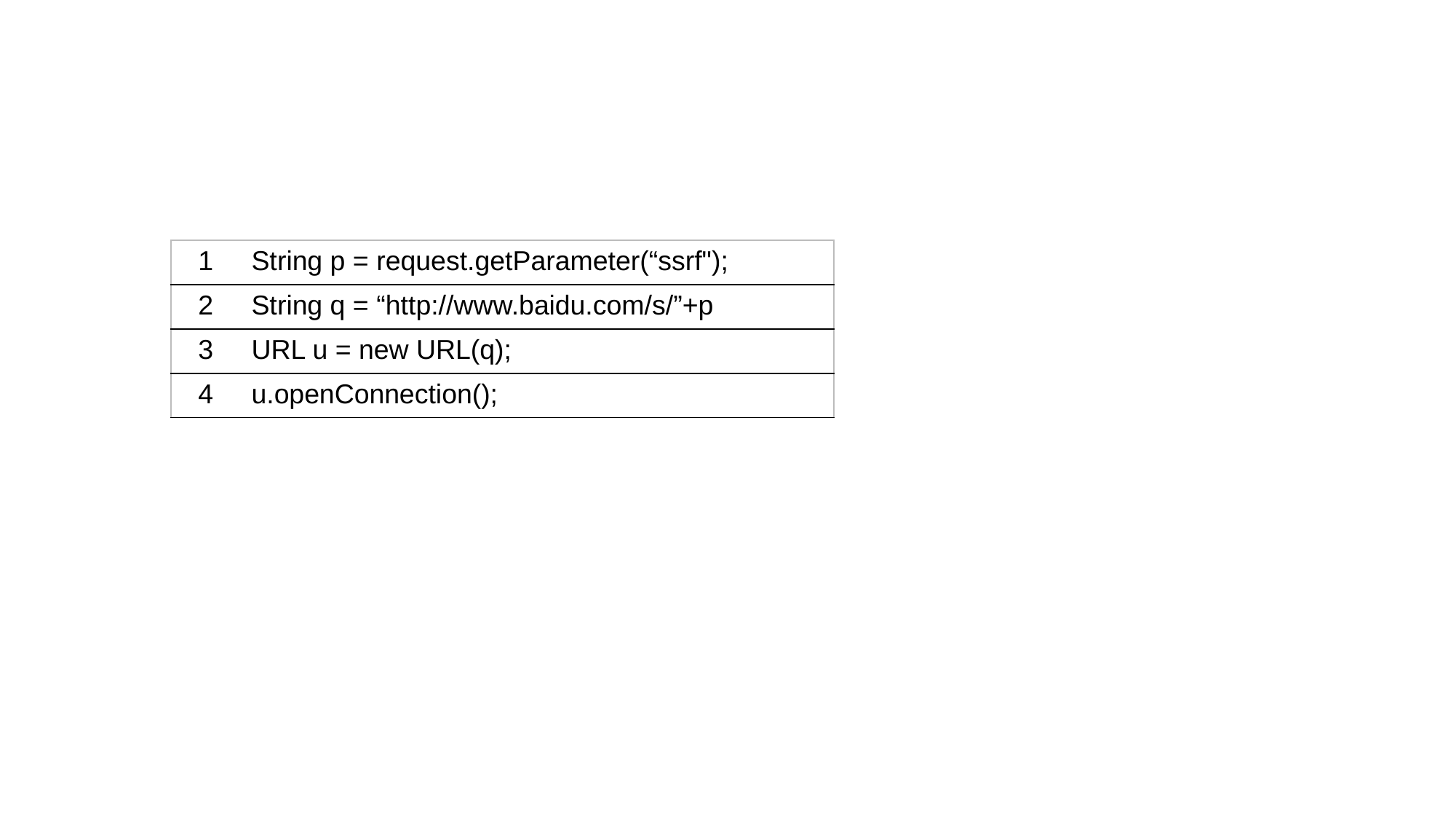

| 1 | String p = request.getParameter(“ssrf"); |
| --- | --- |
| 2 | String q = “http://www.baidu.com/s/”+p |
| 3 | URL u = new URL(q); |
| 4 | u.openConnection(); |